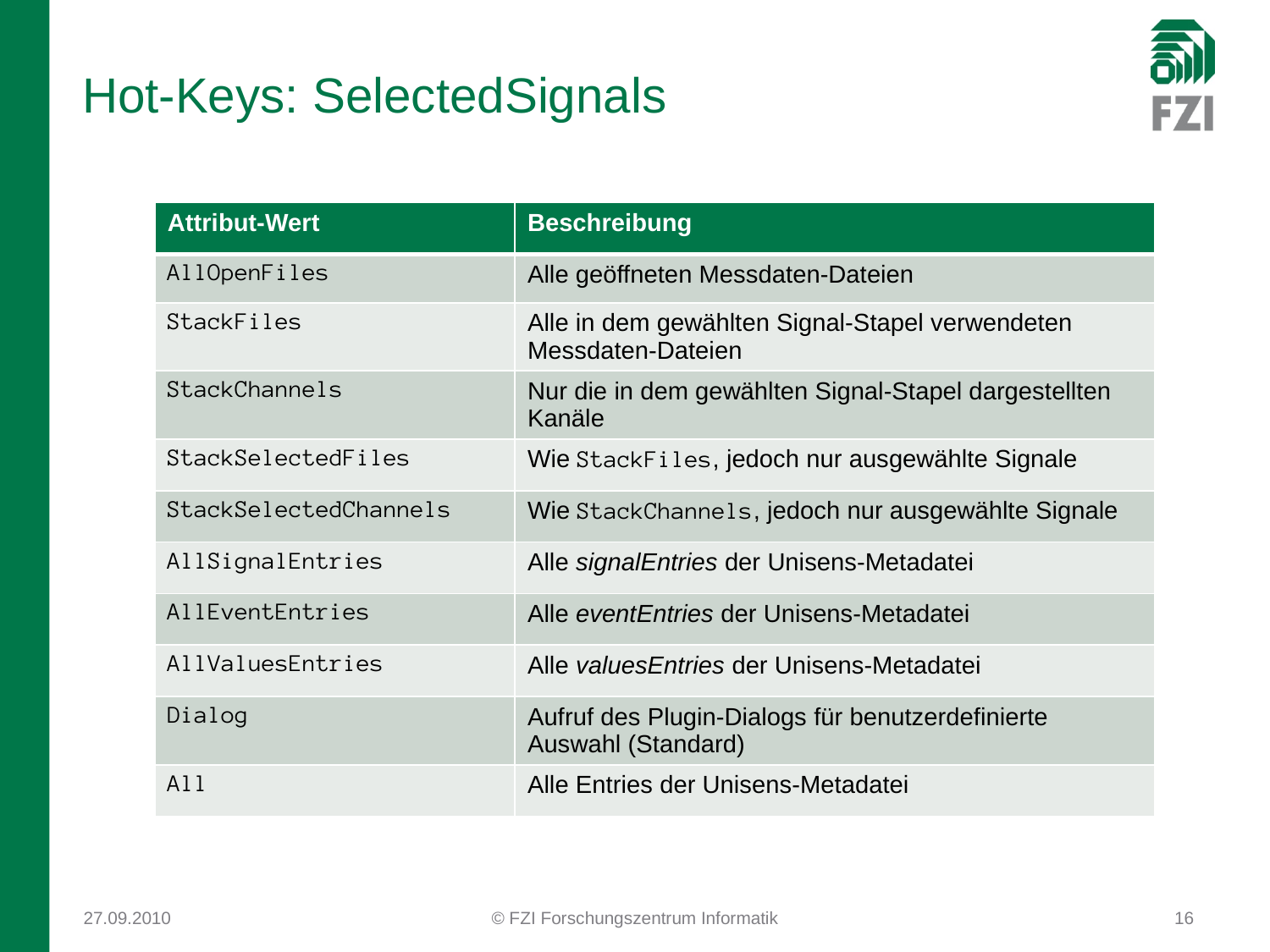

# Hot-Keys: SelectedSignals
| Attribut-Wert | Beschreibung |
| --- | --- |
| AllOpenFiles | Alle geöffneten Messdaten-Dateien |
| StackFiles | Alle in dem gewählten Signal-Stapel verwendeten Messdaten-Dateien |
| StackChannels | Nur die in dem gewählten Signal-Stapel dargestellten Kanäle |
| StackSelectedFiles | Wie StackFiles, jedoch nur ausgewählte Signale |
| StackSelectedChannels | Wie StackChannels, jedoch nur ausgewählte Signale |
| AllSignalEntries | Alle signalEntries der Unisens-Metadatei |
| AllEventEntries | Alle eventEntries der Unisens-Metadatei |
| AllValuesEntries | Alle valuesEntries der Unisens-Metadatei |
| Dialog | Aufruf des Plugin-Dialogs für benutzerdefinierte Auswahl (Standard) |
| All | Alle Entries der Unisens-Metadatei |
27.09.2010
© FZI Forschungszentrum Informatik
16